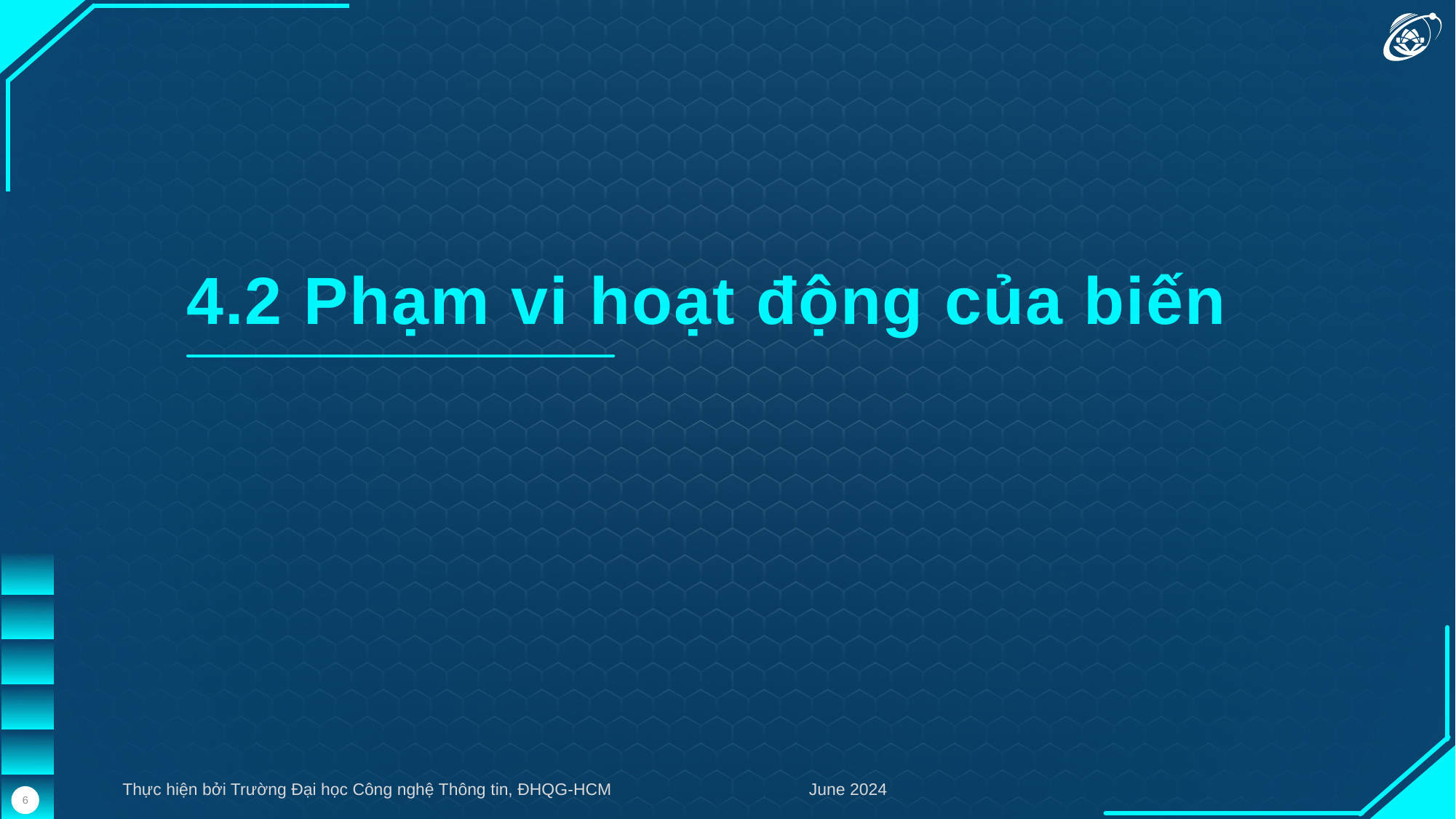

4.2 Phạm vi hoạt động của biến

Thực hiện bởi Trường Đại học Công nghệ Thông tin, ĐHQG-HCM
June 2024
6